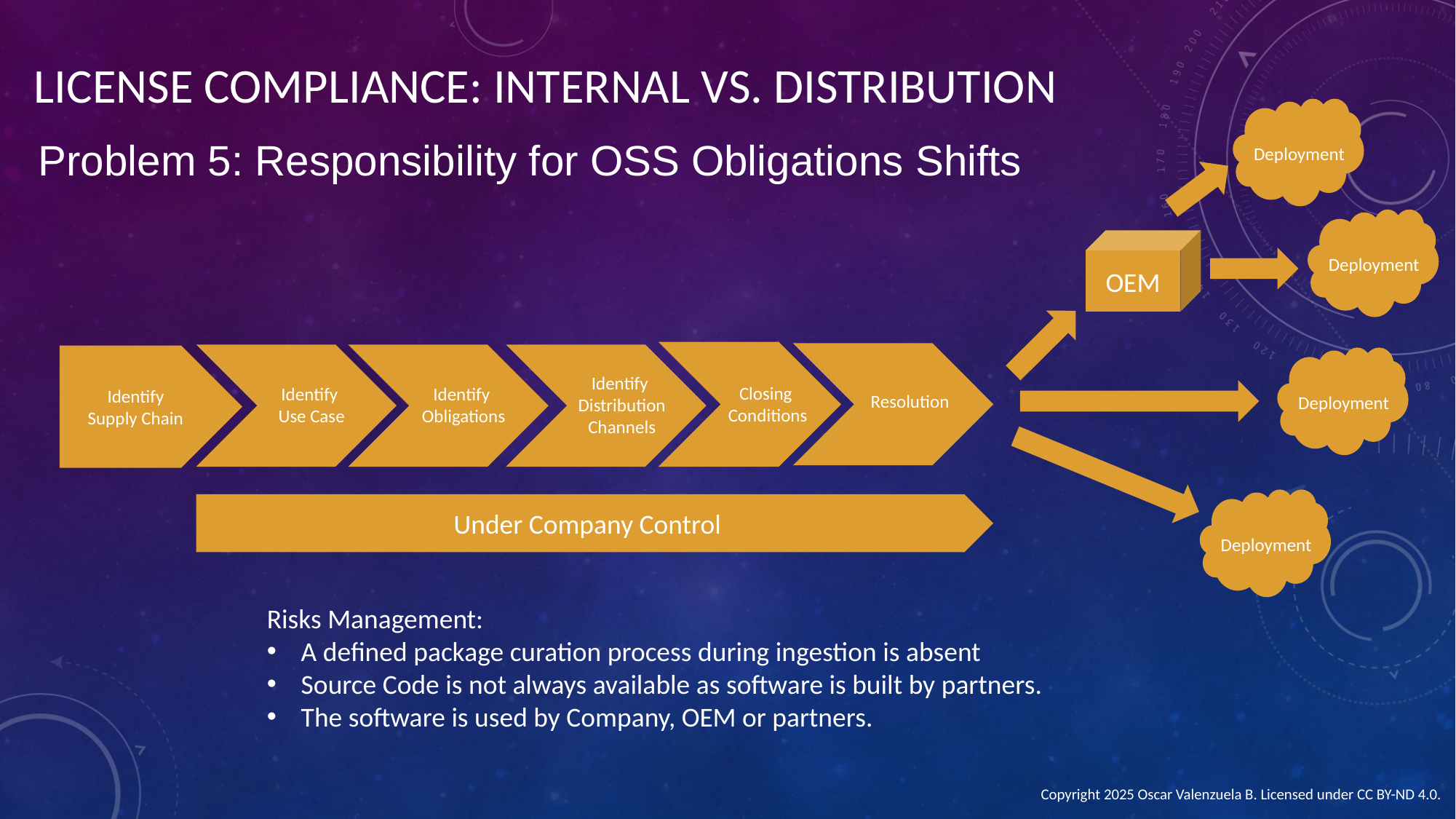

License Compliance: INTERNAL Vs. distribution

Deployment
Problem 5: Responsibility for OSS Obligations Shifts

Deployment
OEM

Identify
Use Case

Identify
Obligations
Identify
Supply Chain

Deployment
Identify
Distribution
Channels
Closing
Conditions

Resolution

Deployment
Under Company Control
Risks Management:
A defined package curation process during ingestion is absent
Source Code is not always available as software is built by partners.
The software is used by Company, OEM or partners.
Copyright 2025 Oscar Valenzuela B. Licensed under CC BY-ND 4.0.